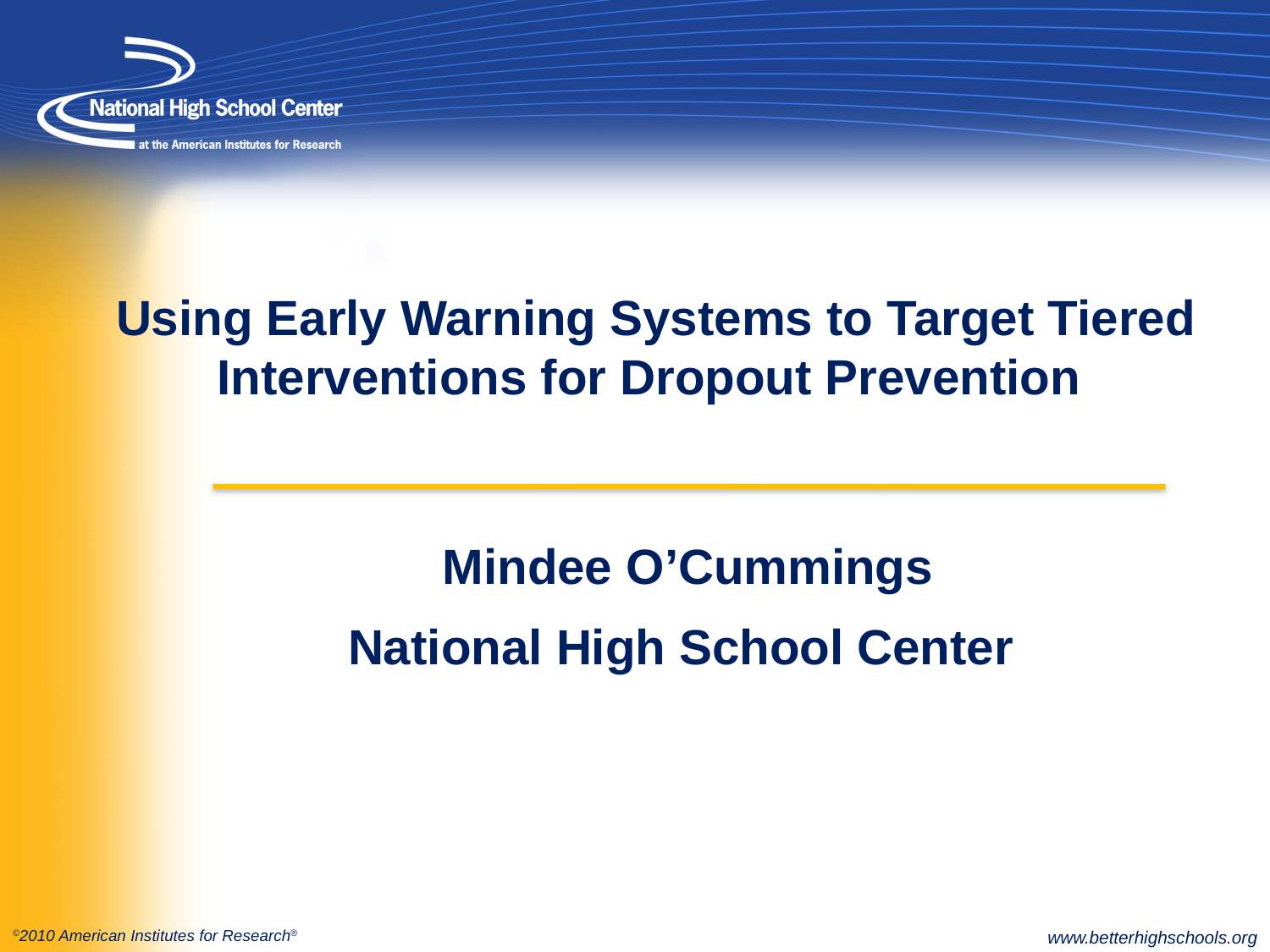

# Using Early Warning Systems to Target Tiered Interventions for Dropout Prevention
Mindee O’Cummings
National High School Center
www.betterhighschools.org